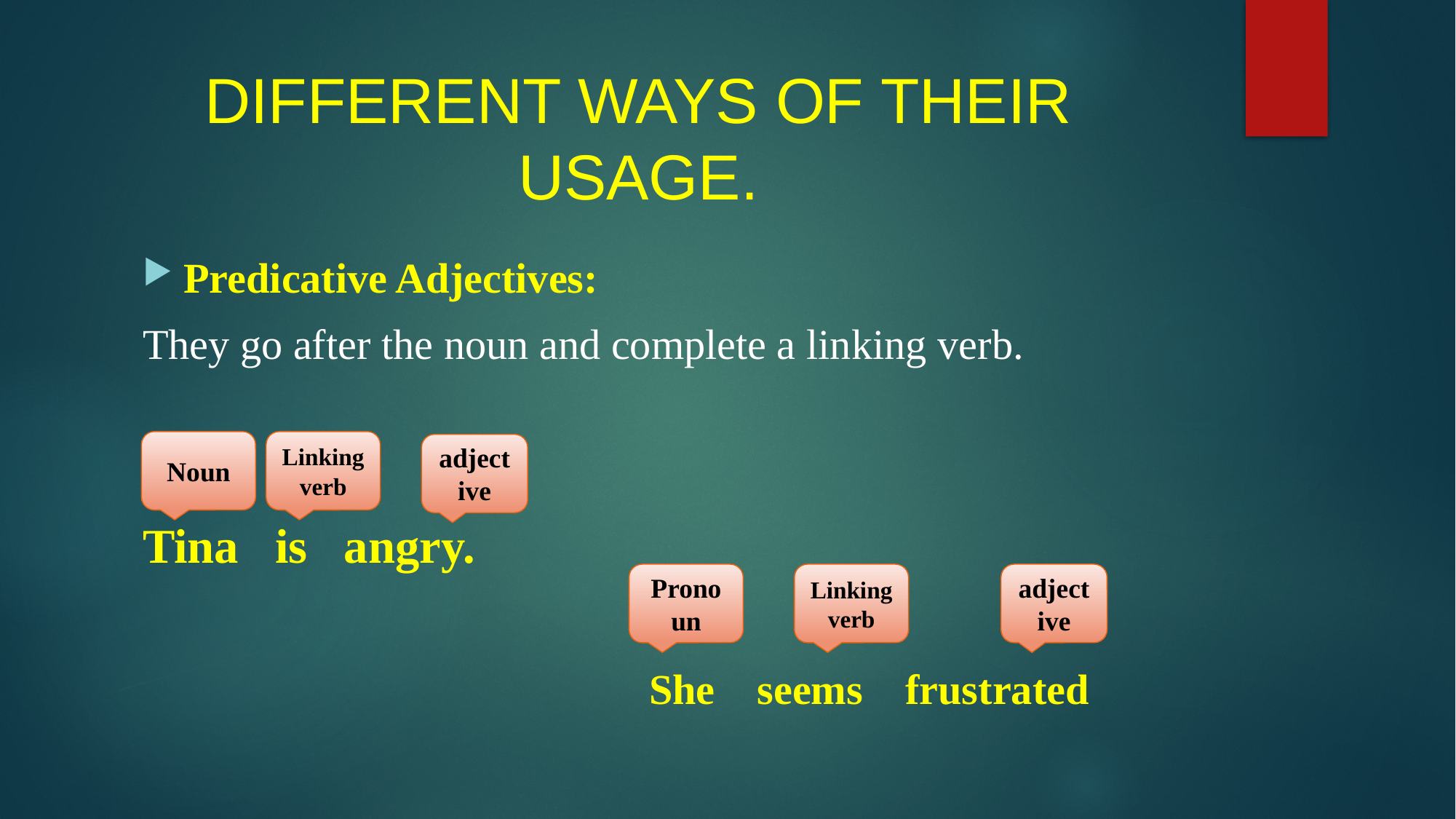

# DIFFERENT WAYS OF THEIR USAGE.
Predicative Adjectives:
They go after the noun and complete a linking verb.

Tina   is   angry.

                                                She    seems    frustrated
Linking verb
Noun
adjective
Linking verb
adjective
Pronoun